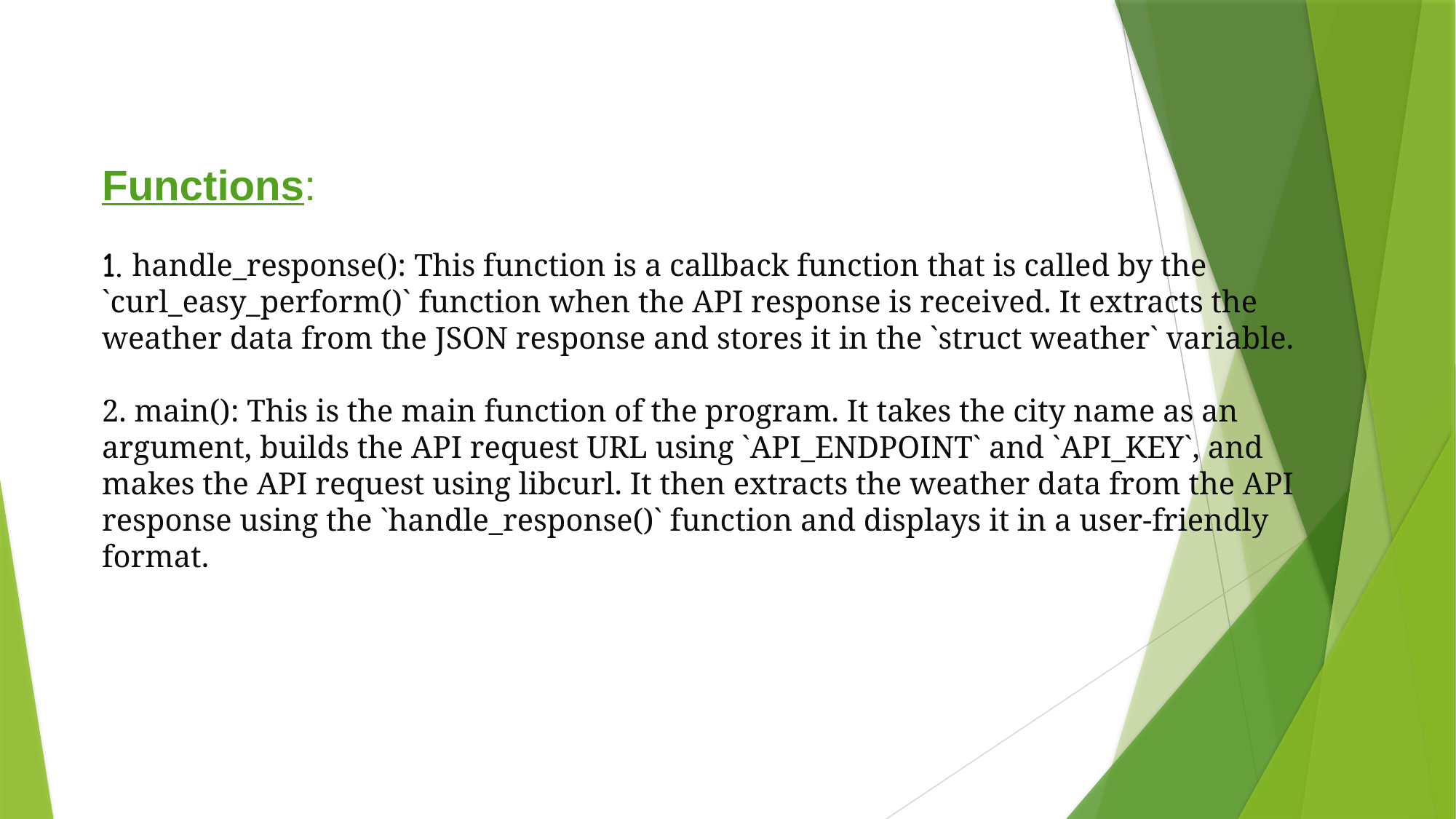

Functions:

1. handle_response(): This function is a callback function that is called by the `curl_easy_perform()` function when the API response is received. It extracts the weather data from the JSON response and stores it in the `struct weather` variable.

2. main(): This is the main function of the program. It takes the city name as an argument, builds the API request URL using `API_ENDPOINT` and `API_KEY`, and makes the API request using libcurl. It then extracts the weather data from the API response using the `handle_response()` function and displays it in a user-friendly format.